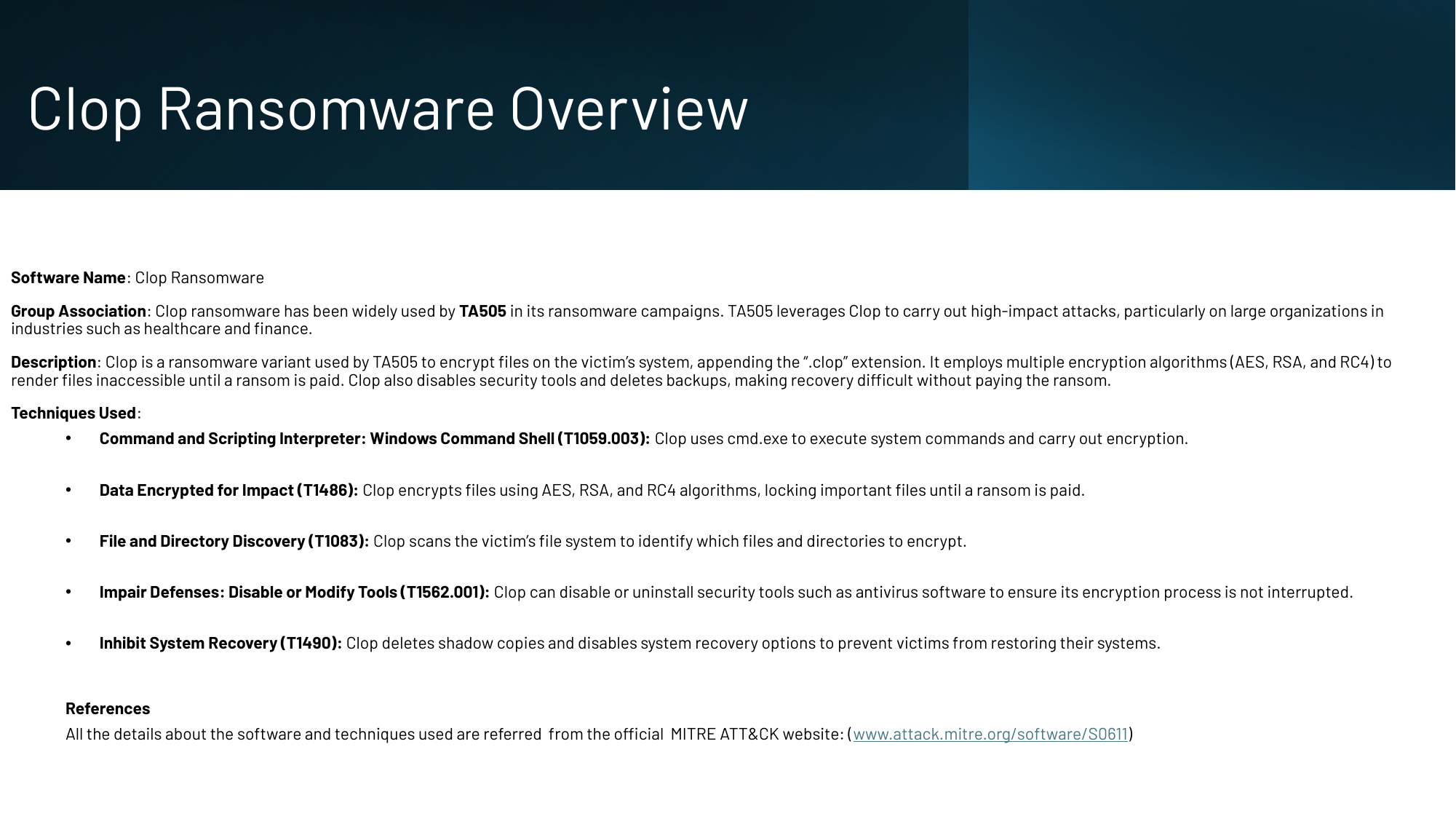

# Clop Ransomware Overview
Software Name: Clop Ransomware
Group Association: Clop ransomware has been widely used by TA505 in its ransomware campaigns. TA505 leverages Clop to carry out high-impact attacks, particularly on large organizations in industries such as healthcare and finance.
Description: Clop is a ransomware variant used by TA505 to encrypt files on the victim’s system, appending the “.clop” extension. It employs multiple encryption algorithms (AES, RSA, and RC4) to render files inaccessible until a ransom is paid. Clop also disables security tools and deletes backups, making recovery difficult without paying the ransom.
Techniques Used:
Command and Scripting Interpreter: Windows Command Shell (T1059.003): Clop uses cmd.exe to execute system commands and carry out encryption.

Data Encrypted for Impact (T1486): Clop encrypts files using AES, RSA, and RC4 algorithms, locking important files until a ransom is paid.

File and Directory Discovery (T1083): Clop scans the victim’s file system to identify which files and directories to encrypt.

Impair Defenses: Disable or Modify Tools (T1562.001): Clop can disable or uninstall security tools such as antivirus software to ensure its encryption process is not interrupted.

Inhibit System Recovery (T1490): Clop deletes shadow copies and disables system recovery options to prevent victims from restoring their systems.

References
All the details about the software and techniques used are referred  from the official  MITRE ATT&CK website: (www.attack.mitre.org/software/S0611)